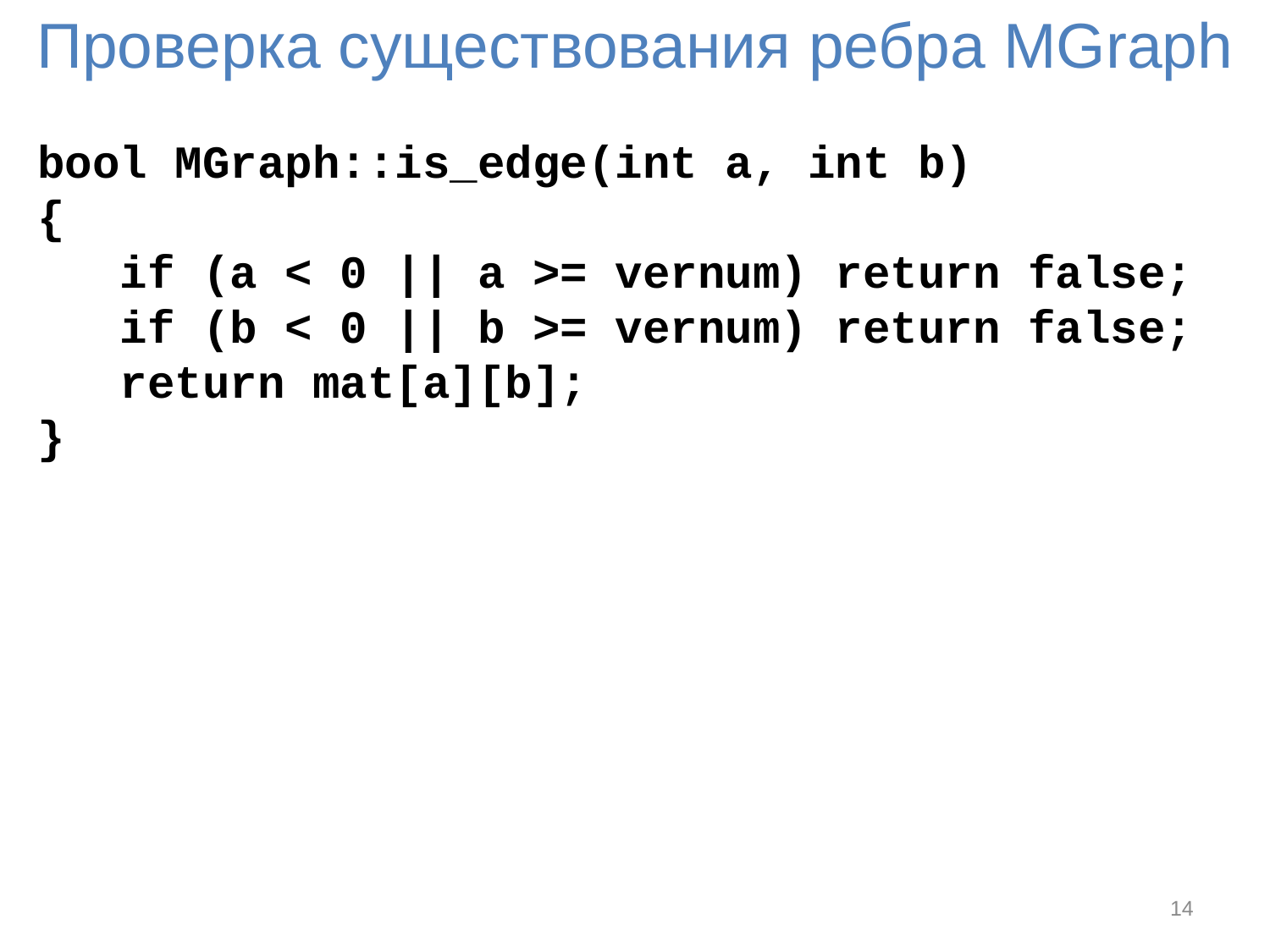

# Проверка существования ребра MGraph
bool MGraph::is_edge(int a, int b)
{
   if (a < 0 || a >= vernum) return false;
   if (b < 0 || b >= vernum) return false;
   return mat[a][b];
}

14